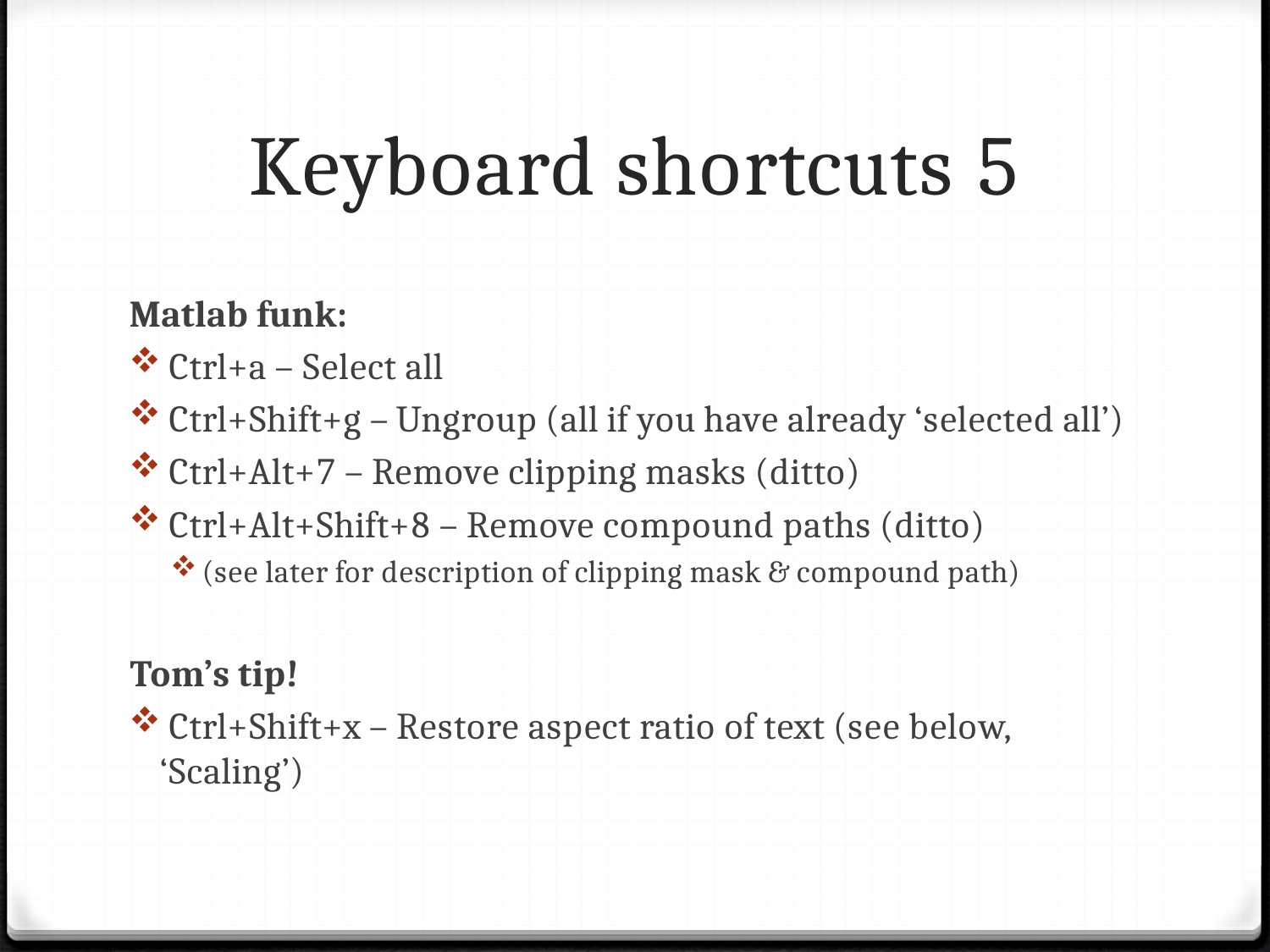

# Keyboard shortcuts 5
Matlab funk:
 Ctrl+a – Select all
 Ctrl+Shift+g – Ungroup (all if you have already ‘selected all’)
 Ctrl+Alt+7 – Remove clipping masks (ditto)
 Ctrl+Alt+Shift+8 – Remove compound paths (ditto)
 (see later for description of clipping mask & compound path)

Tom’s tip!
 Ctrl+Shift+x – Restore aspect ratio of text (see below, ‘Scaling’)